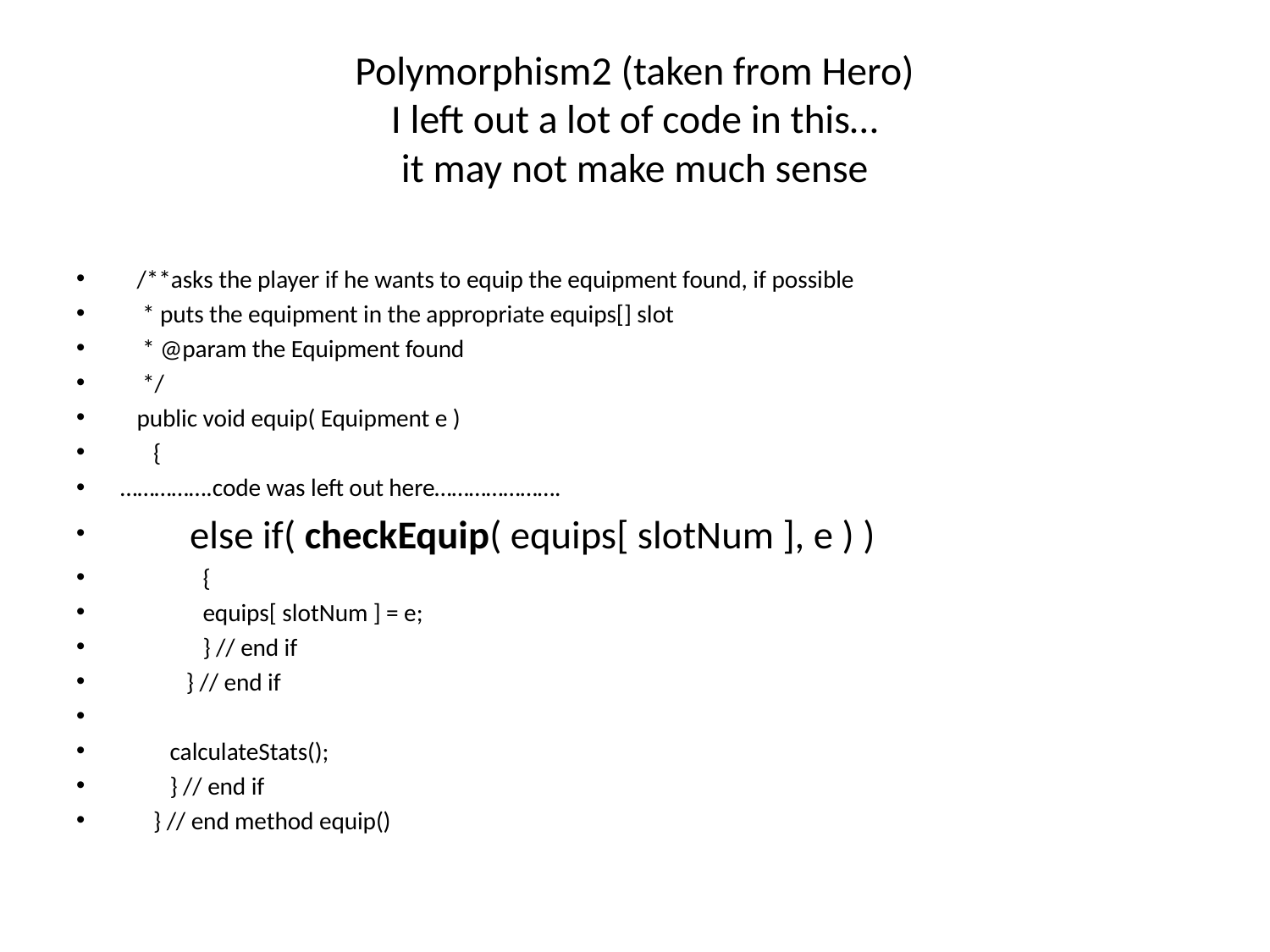

# Polymorphism2 (taken from Hero) I left out a lot of code in this… it may not make much sense

   /**asks the player if he wants to equip the equipment found, if possible
    * puts the equipment in the appropriate equips[] slot
    * @param the Equipment found
    */
   public void equip( Equipment e )
      {
…………….code was left out here………………….
            else if( checkEquip( equips[ slotNum ], e ) )
               {
               equips[ slotNum ] = e;
               } // end if
            } // end if

         calculateStats();
         } // end if
      } // end method equip()